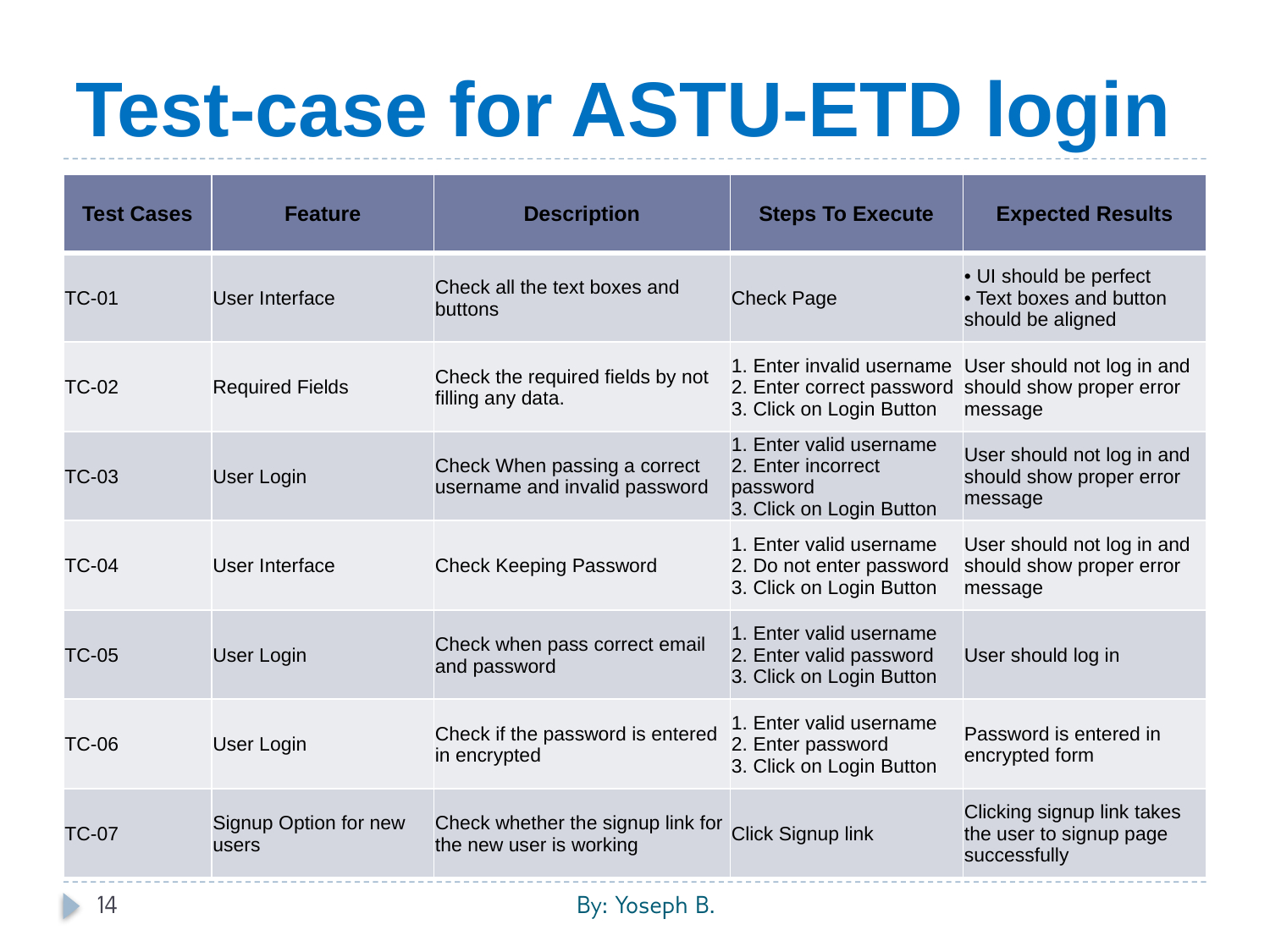

# Test-case for ASTU-ETD login
| Test Cases | Feature | Description | Steps To Execute | Expected Results |
| --- | --- | --- | --- | --- |
| TC-01 | User Interface | Check all the text boxes and buttons | Check Page | • UI should be perfect • Text boxes and button should be aligned |
| TC-02 | Required Fields | Check the required fields by not filling any data. | 1. Enter invalid username 2. Enter correct password 3. Click on Login Button | User should not log in and should show proper error message |
| TC-03 | User Login | Check When passing a correct username and invalid password | 1. Enter valid username 2. Enter incorrect password 3. Click on Login Button | User should not log in and should show proper error message |
| TC-04 | User Interface | Check Keeping Password | 1. Enter valid username 2. Do not enter password 3. Click on Login Button | User should not log in and should show proper error message |
| TC-05 | User Login | Check when pass correct email and password | 1. Enter valid username 2. Enter valid password 3. Click on Login Button | User should log in |
| TC-06 | User Login | Check if the password is entered in encrypted | 1. Enter valid username 2. Enter password 3. Click on Login Button | Password is entered in encrypted form |
| TC-07 | Signup Option for new users | Check whether the signup link for the new user is working | Click Signup link | Clicking signup link takes the user to signup page successfully |
14
By: Yoseph B.